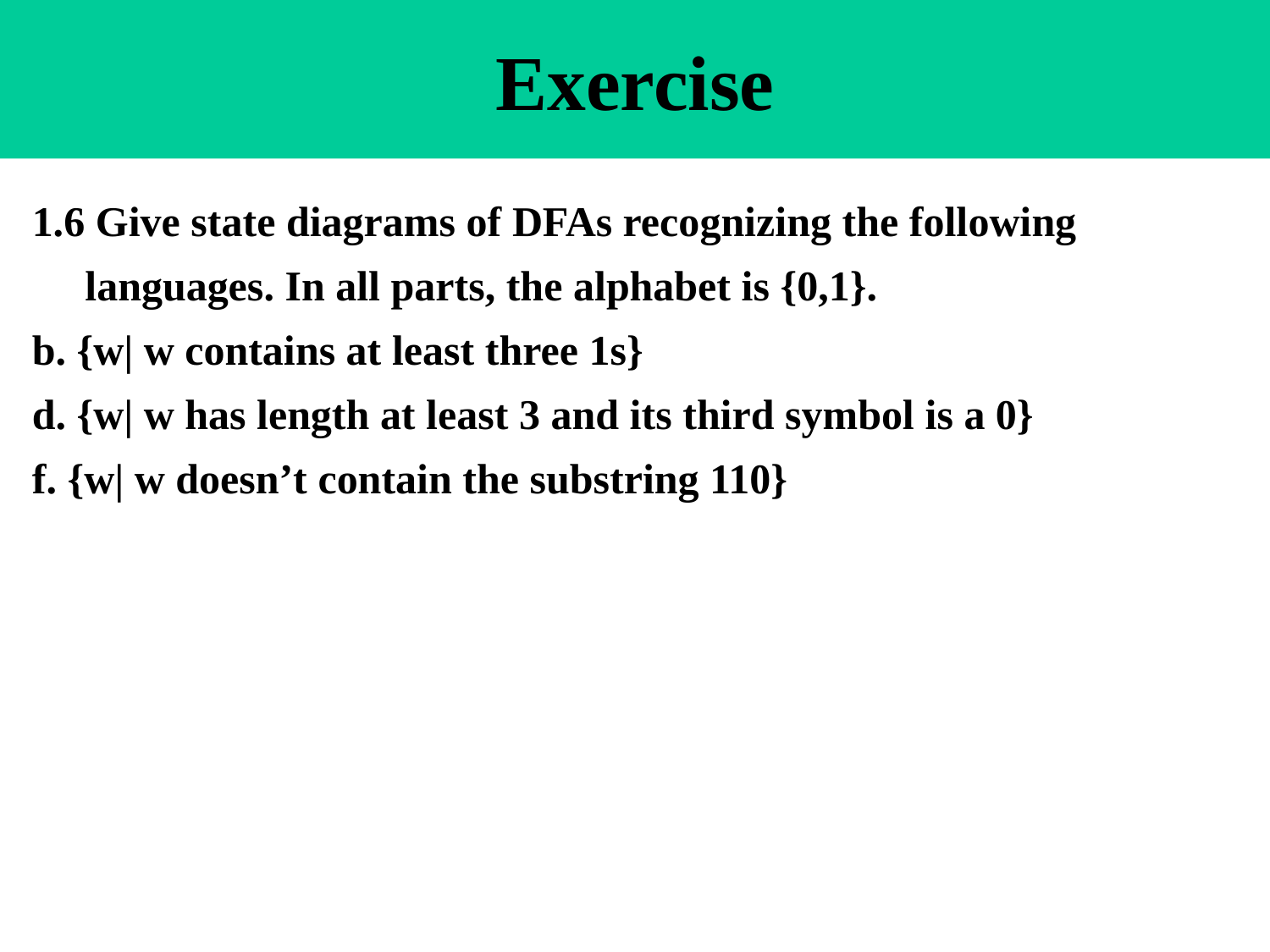

# Exercise
1.6 Give state diagrams of DFAs recognizing the following
     languages. In all parts, the alphabet is {0,1}.
b. {w| w contains at least three 1s}
d. {w| w has length at least 3 and its third symbol is a 0}
f. {w| w doesn’t contain the substring 110}